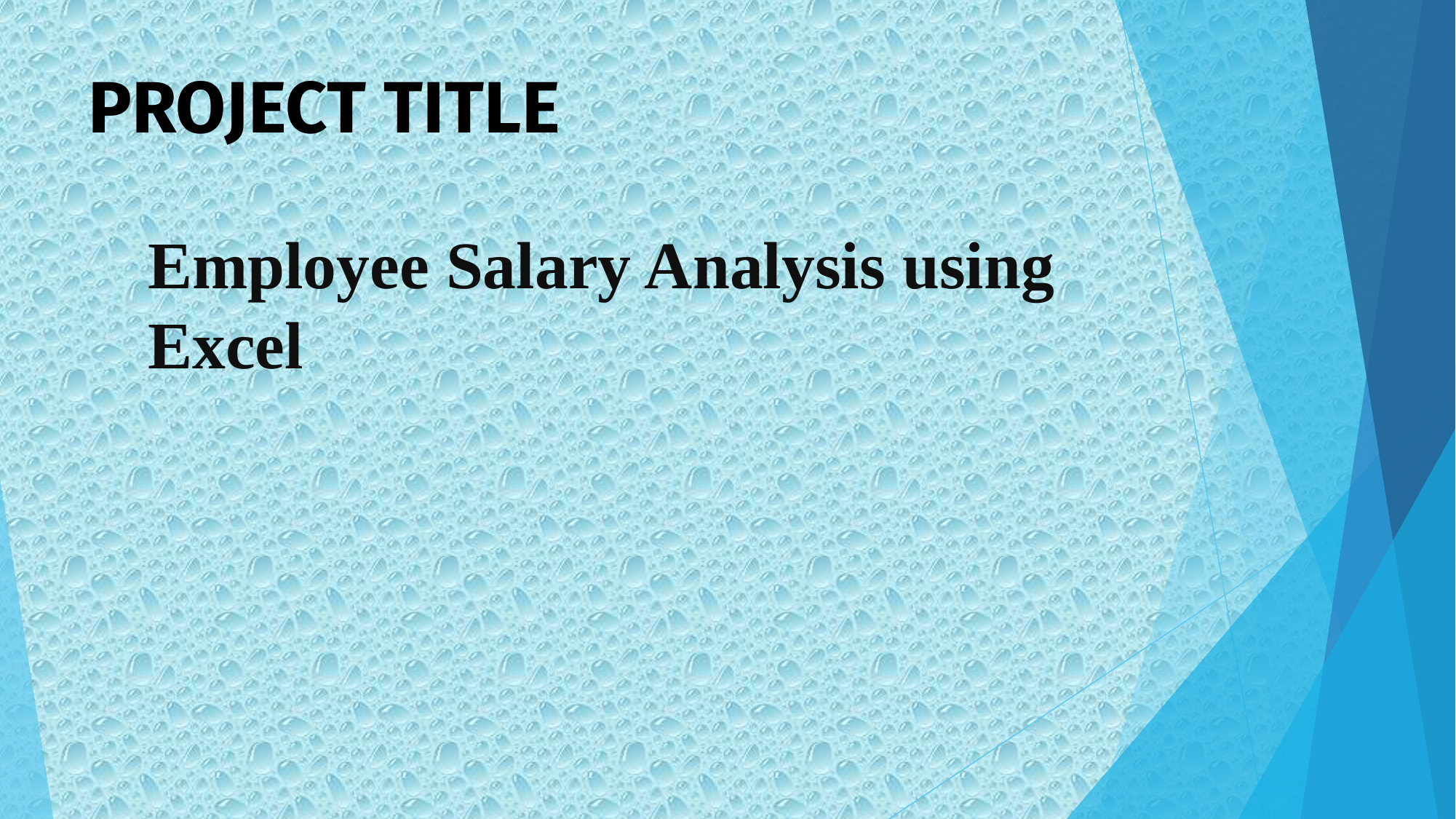

# PROJECT TITLE
Employee Salary Analysis using Excel